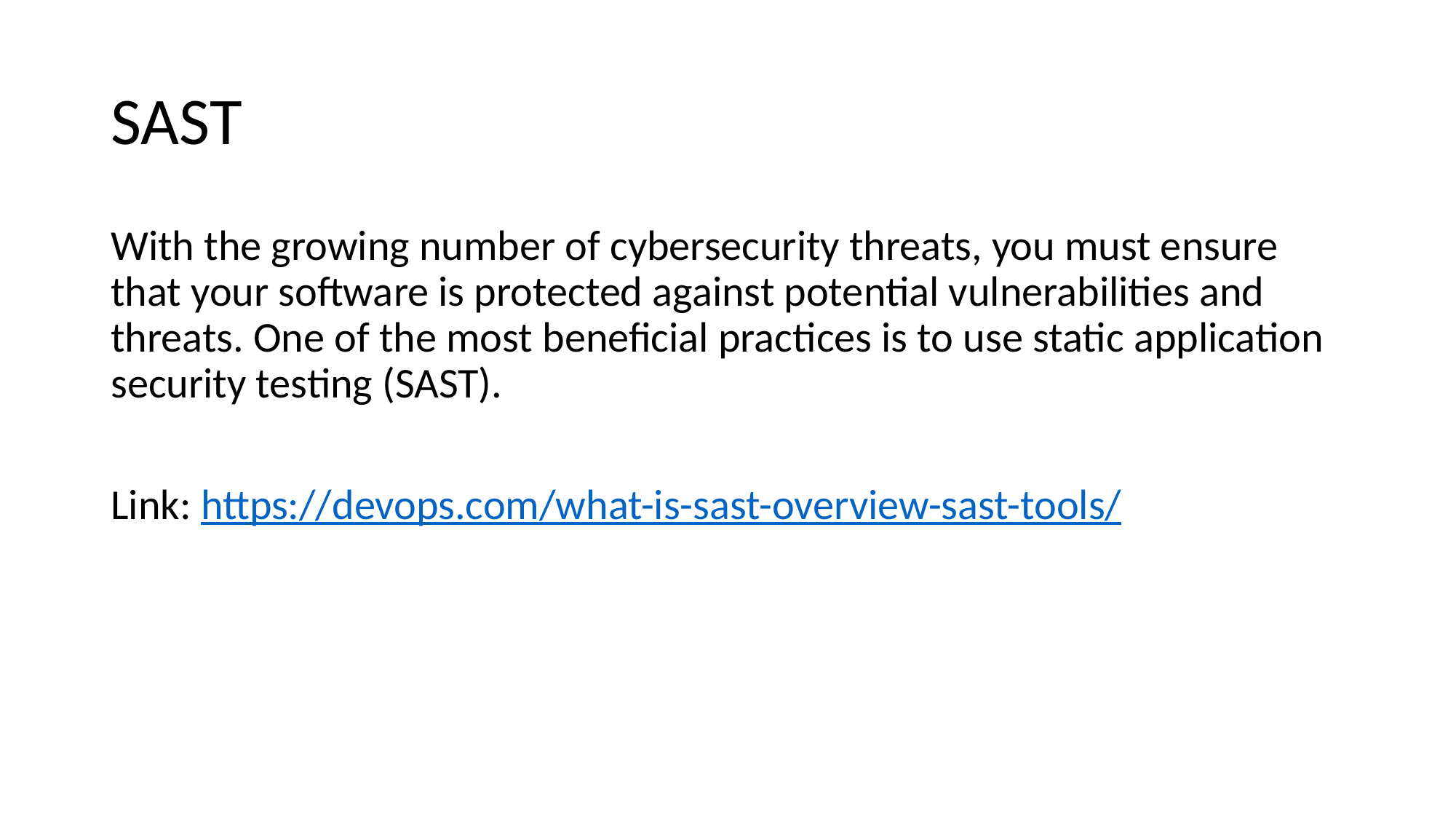

# SAST
With the growing number of cybersecurity threats, you must ensure that your software is protected against potential vulnerabilities and threats. One of the most beneficial practices is to use static application security testing (SAST).

Link: https://devops.com/what-is-sast-overview-sast-tools/